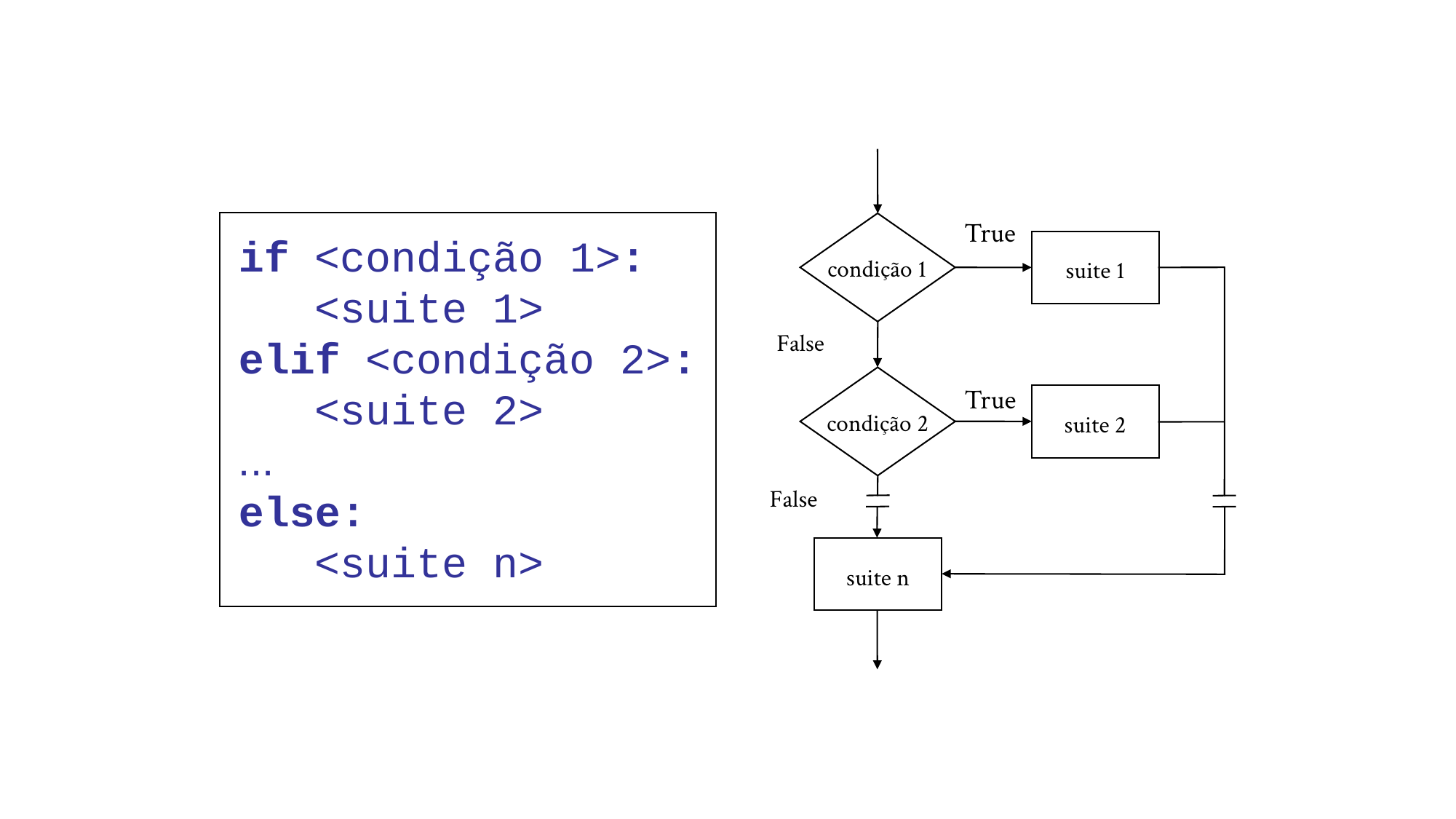

True

condição 1

suite 1

False

condição 2
True

suite 2

False

suite n

if <condição 1>:
   <suite 1>
elif <condição 2>:
   <suite 2>
...
else:
   <suite n>